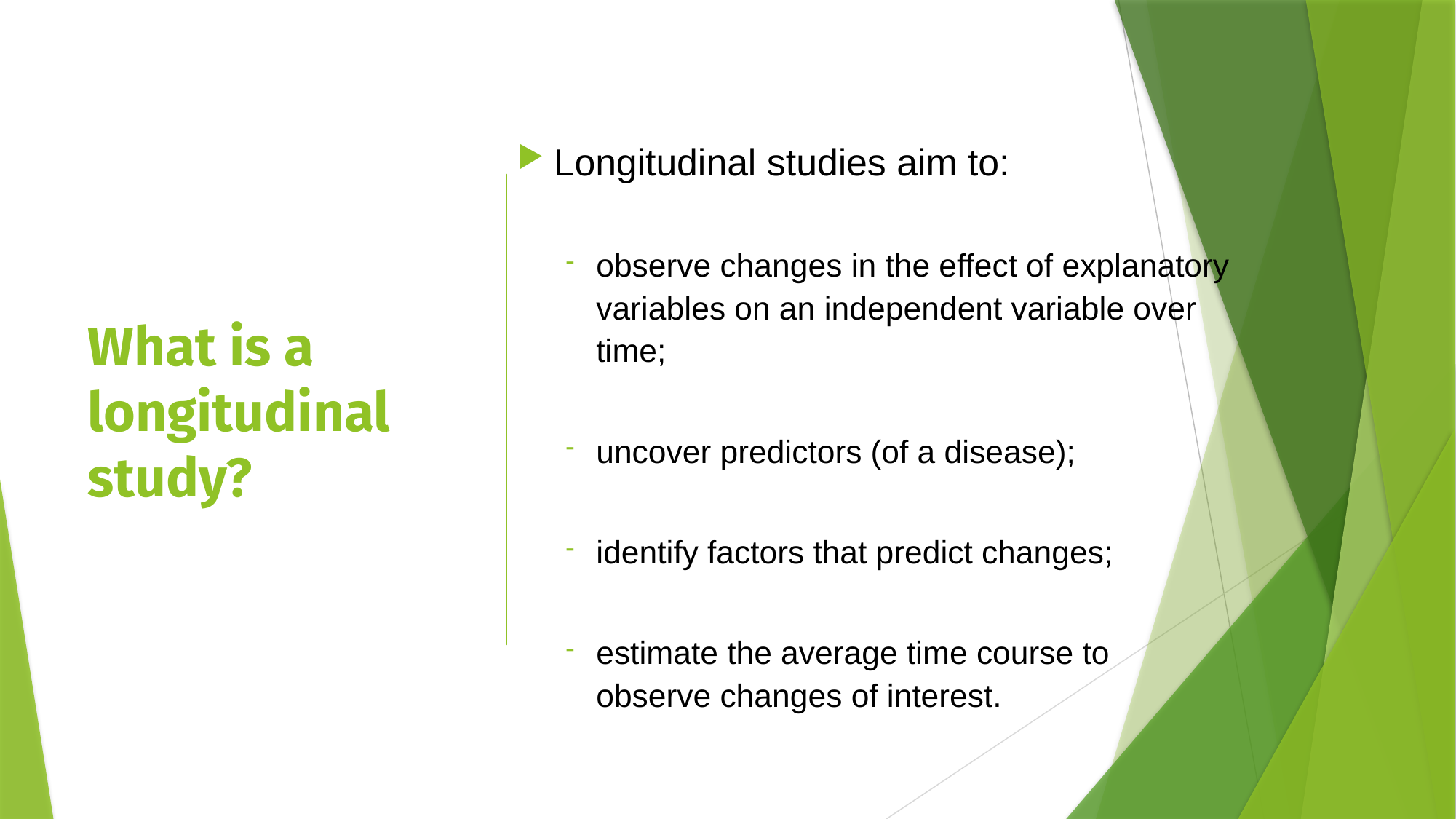

# What is a longitudinal study?
Longitudinal studies aim to:

observe changes in the effect of explanatory variables on an independent variable over time;

uncover predictors (of a disease);

identify factors that predict changes;

estimate the average time course to observe changes of interest.